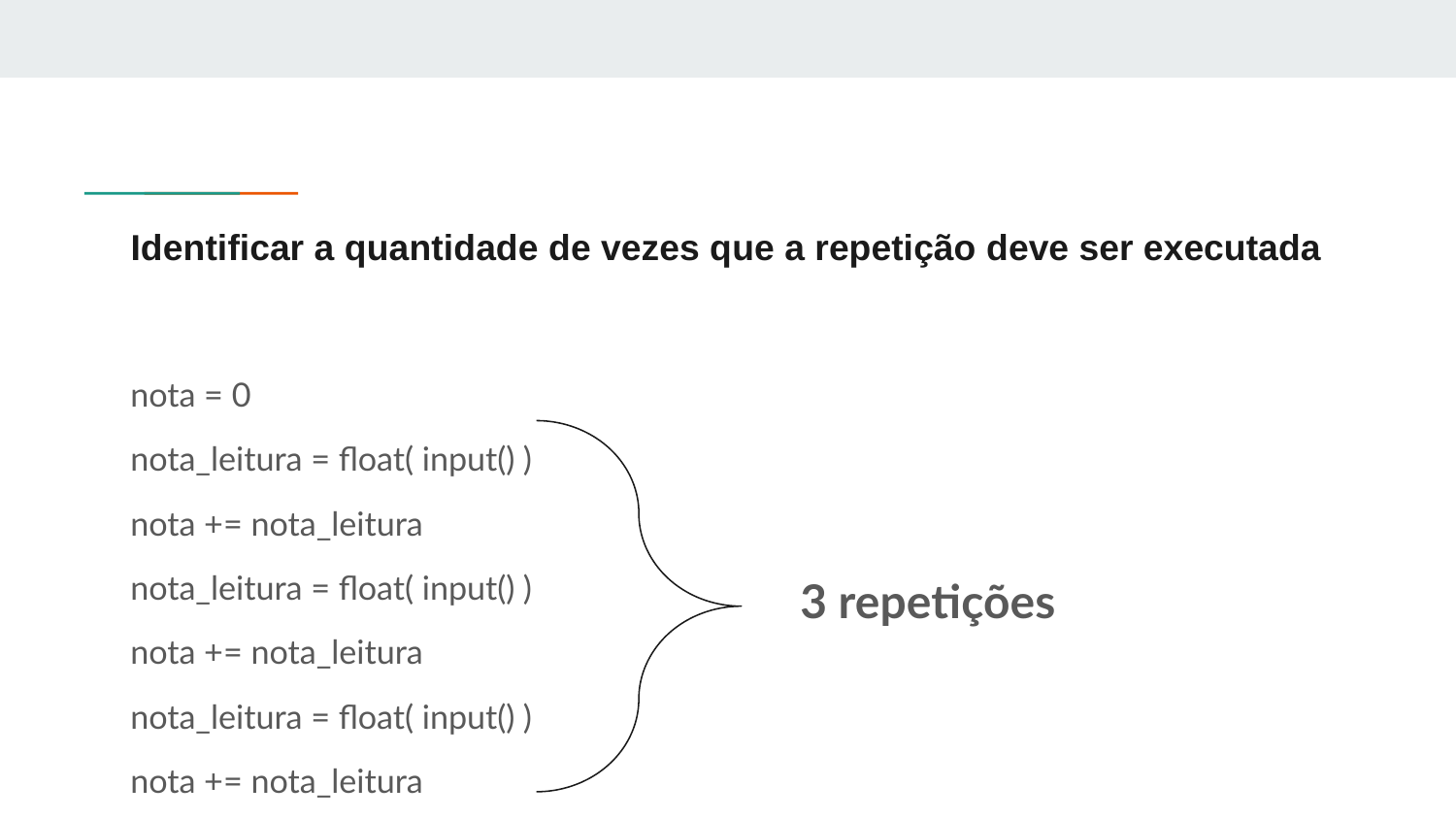

# Identificar a quantidade de vezes que a repetição deve ser executada
nota = 0
nota_leitura = float( input() )
nota += nota_leitura
nota_leitura = float( input() )
nota += nota_leitura
nota_leitura = float( input() )
nota += nota_leitura

3 repetições